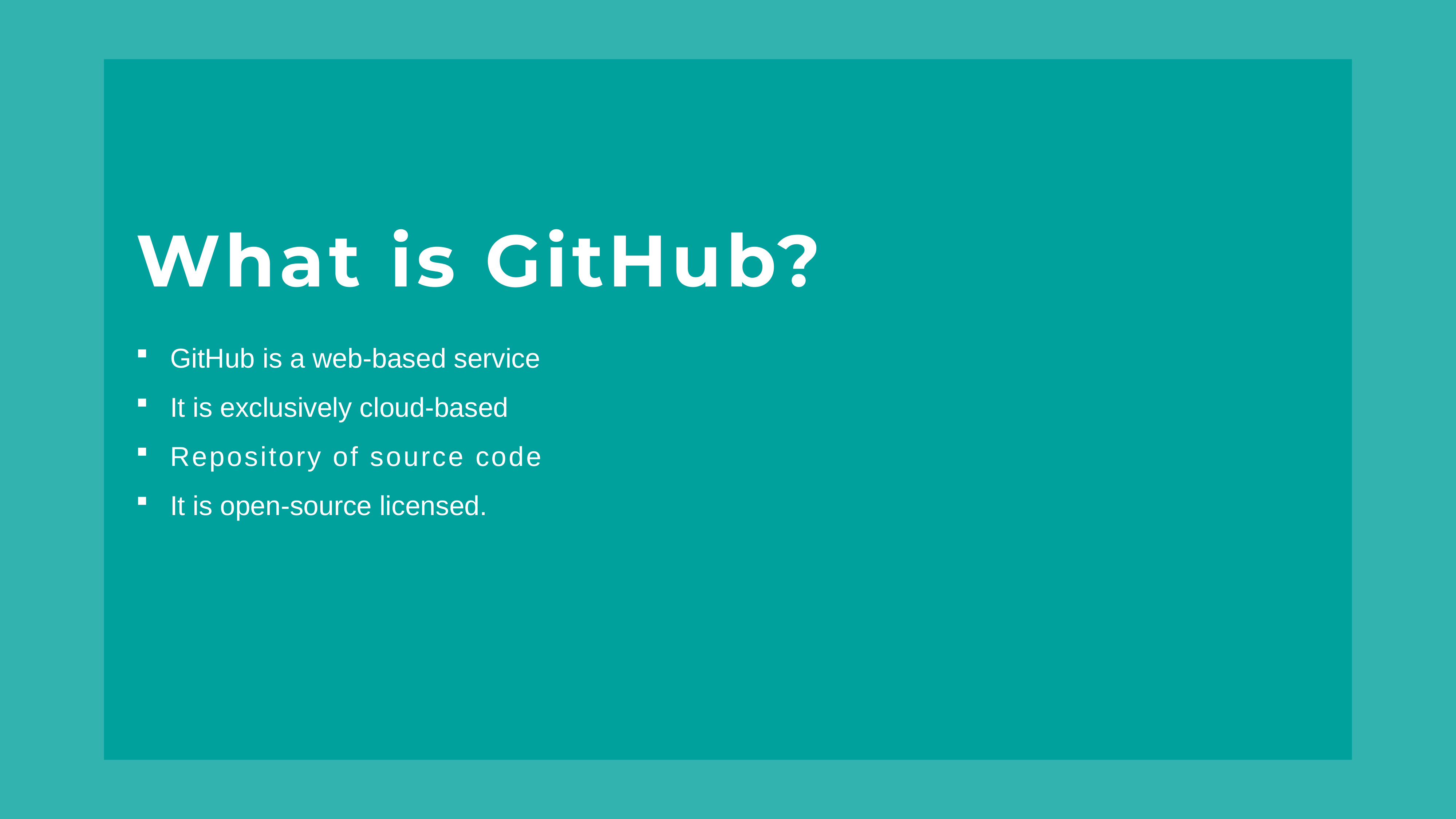

What is GitHub?
GitHub is a web-based service
It is exclusively cloud-based
Repository of source code
It is open-source licensed.